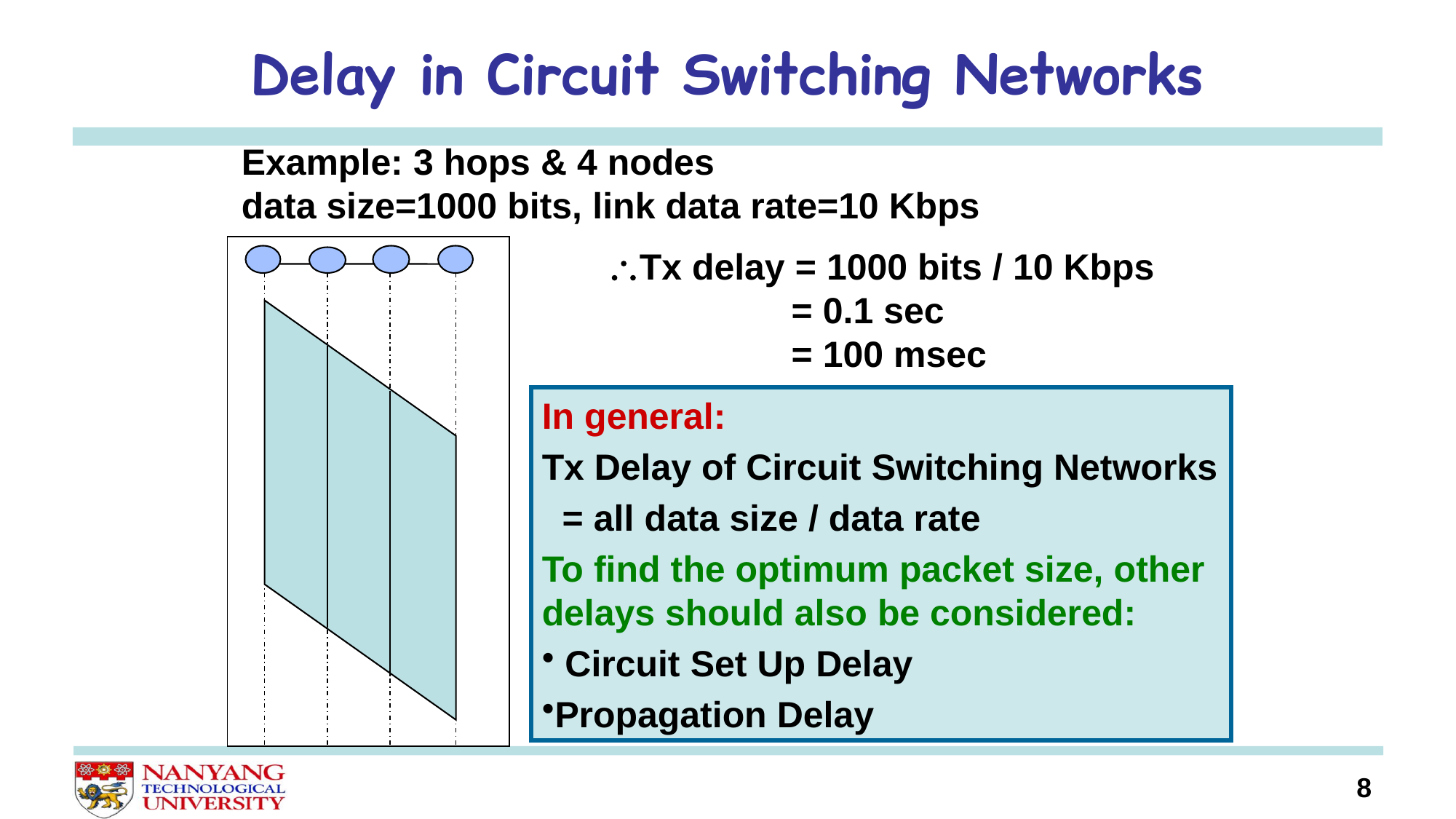

# Delay in Circuit Switching Networks
Example: 3 hops & 4 nodes
data size=1000 bits, link data rate=10 Kbps

∴Tx delay = 1000 bits / 10 Kbps
                  = 0.1 sec
                  = 100 msec

In general:
Tx Delay of Circuit Switching Networks
  = all data size / data rate
To find the optimum packet size, other delays should also be considered:
 Circuit Set Up Delay
Propagation Delay

8